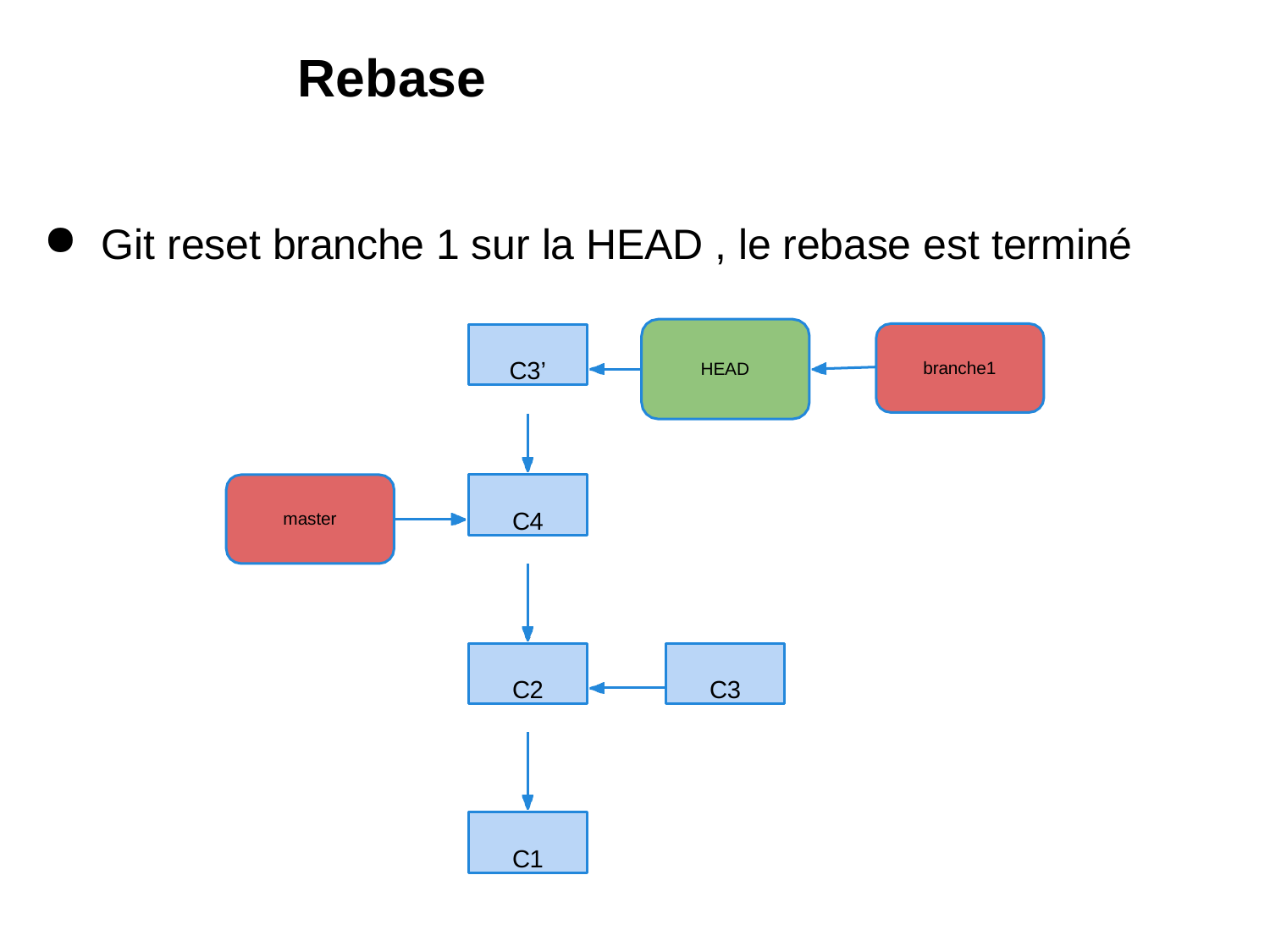

# Rebase
Git reset branche 1 sur la HEAD , le rebase est terminé

C3’
branche1
HEAD

C4
master

C2

C3

C1